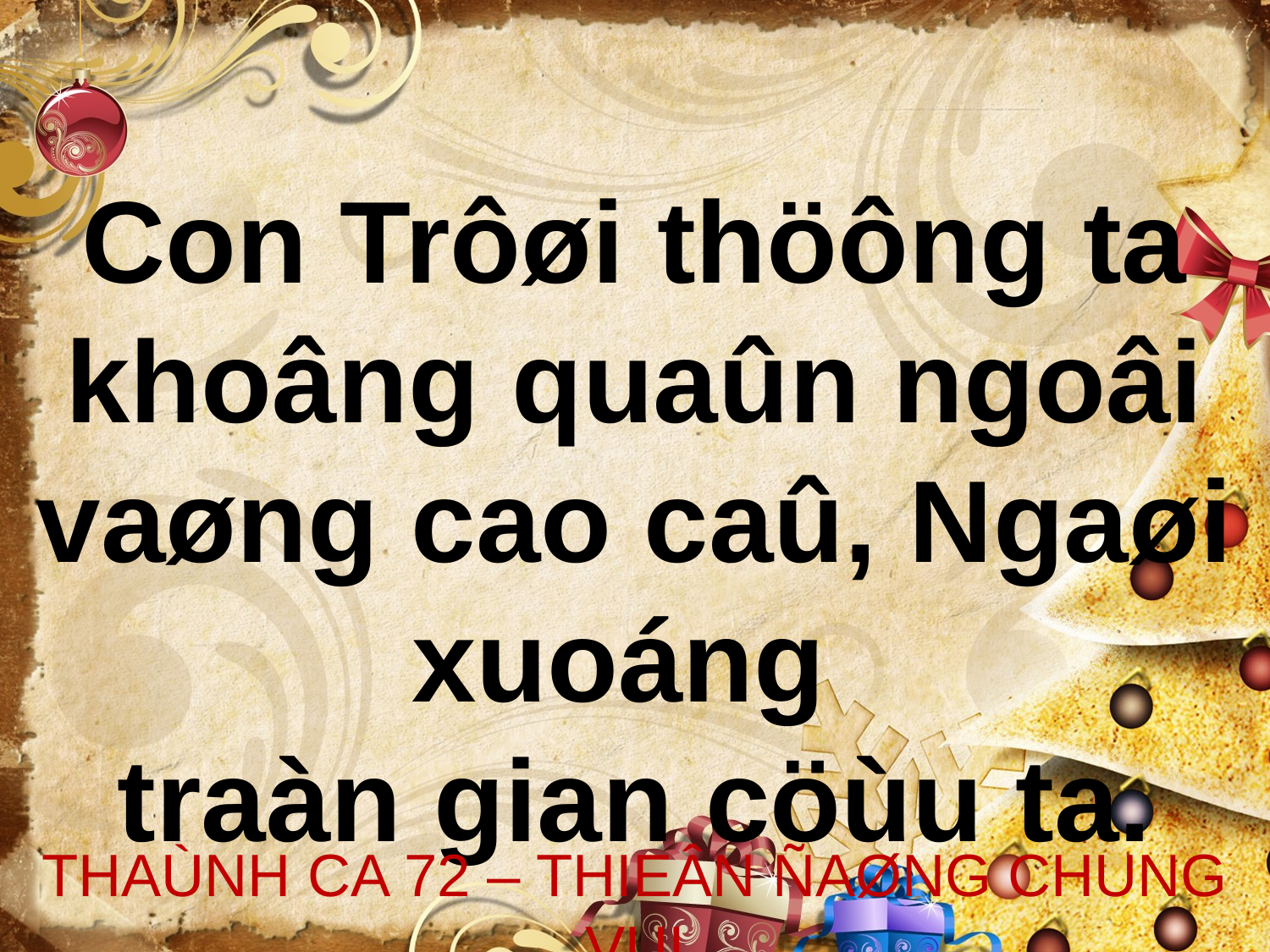

Con Trôøi thöông ta khoâng quaûn ngoâi vaøng cao caû, Ngaøi xuoáng
traàn gian cöùu ta.
THAÙNH CA 72 – THIEÂN ÑAØNG CHUNG VUI